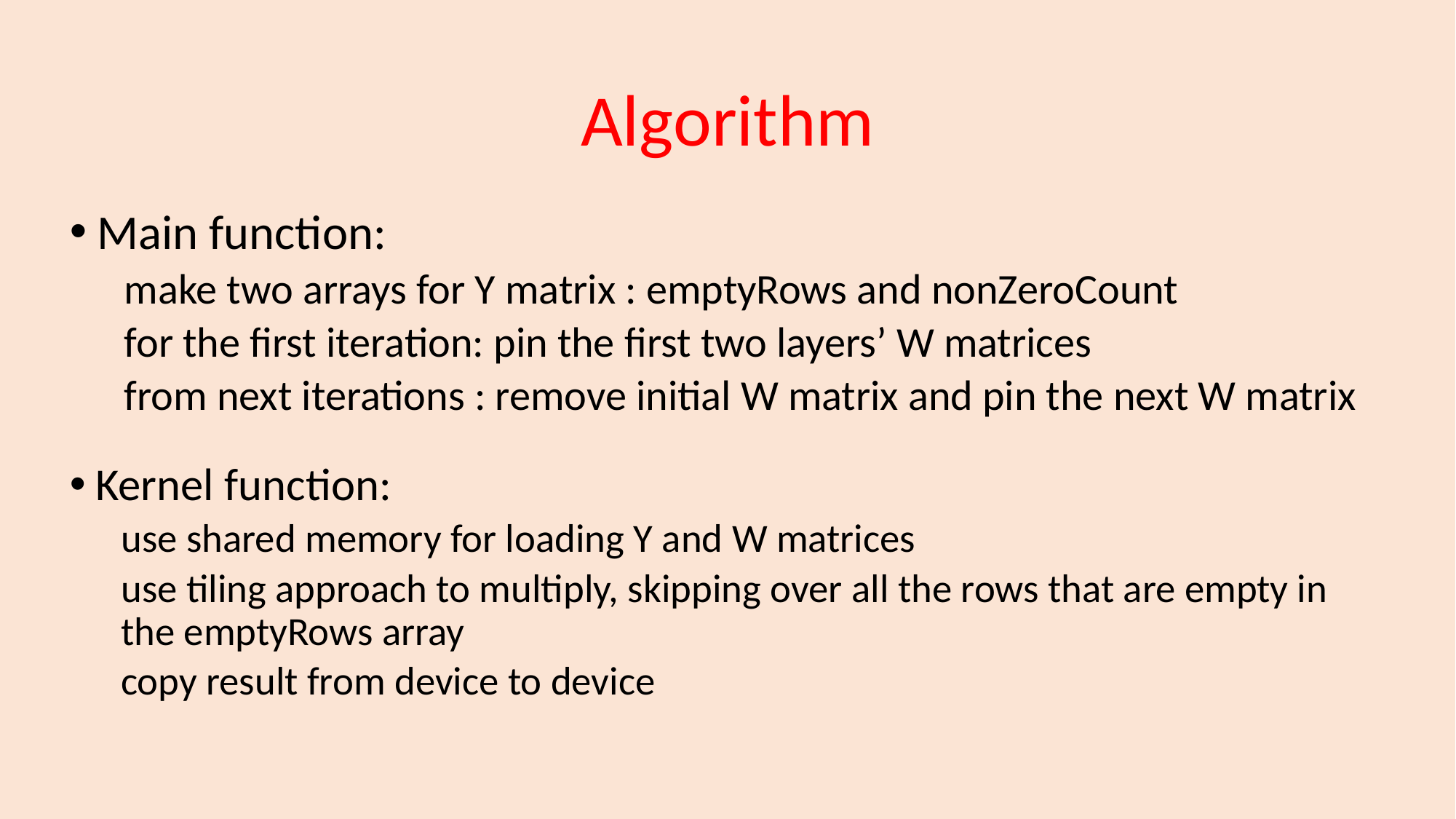

# Algorithm
Main function:
make two arrays for Y matrix : emptyRows and nonZeroCount
for the first iteration: pin the first two layers’ W matrices
from next iterations : remove initial W matrix and pin the next W matrix
Kernel function:
use shared memory for loading Y and W matrices
use tiling approach to multiply, skipping over all the rows that are empty in the emptyRows array
copy result from device to device